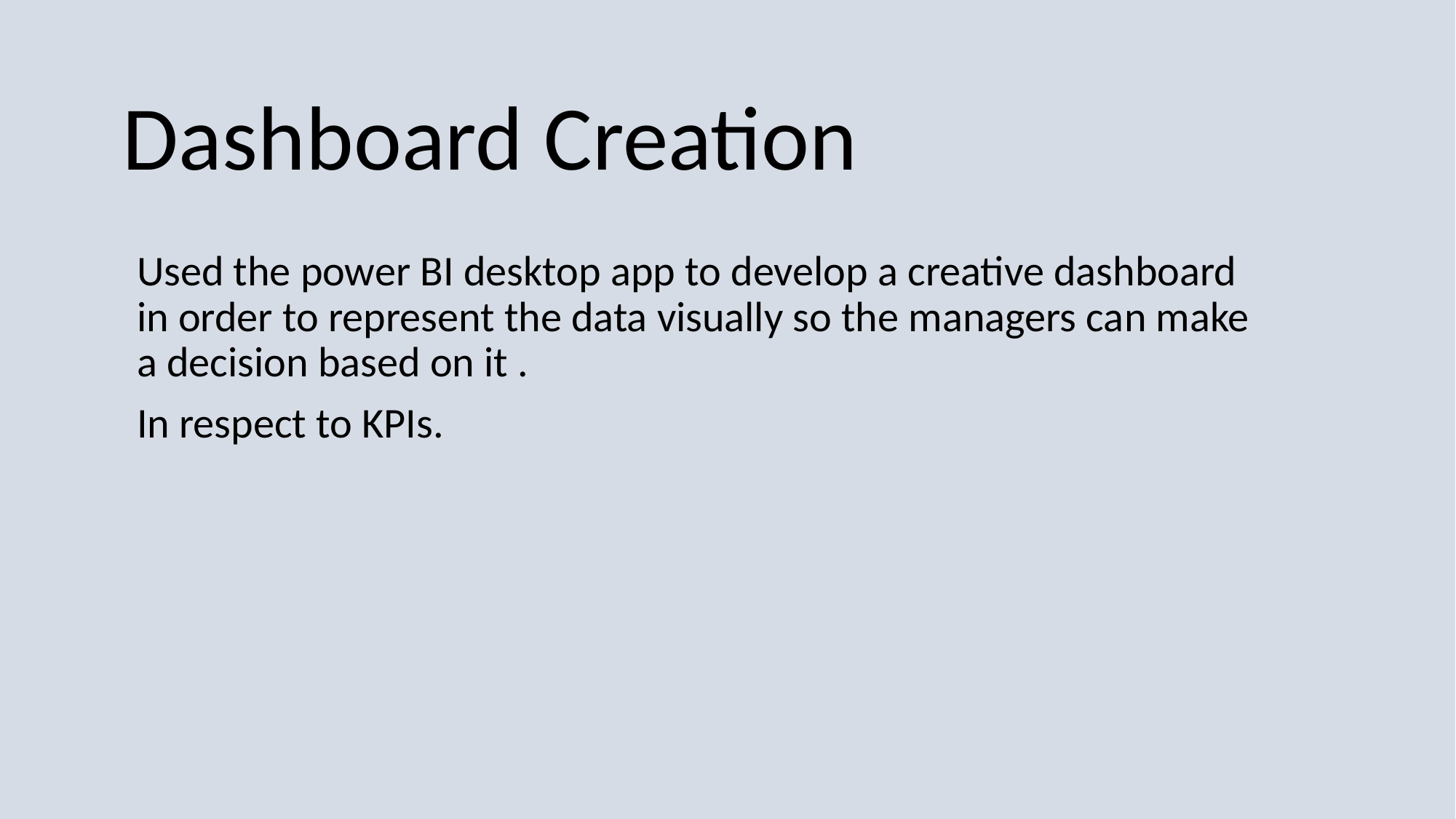

# Dashboard Creation
Used the power BI desktop app to develop a creative dashboard in order to represent the data visually so the managers can make a decision based on it .
In respect to KPIs.